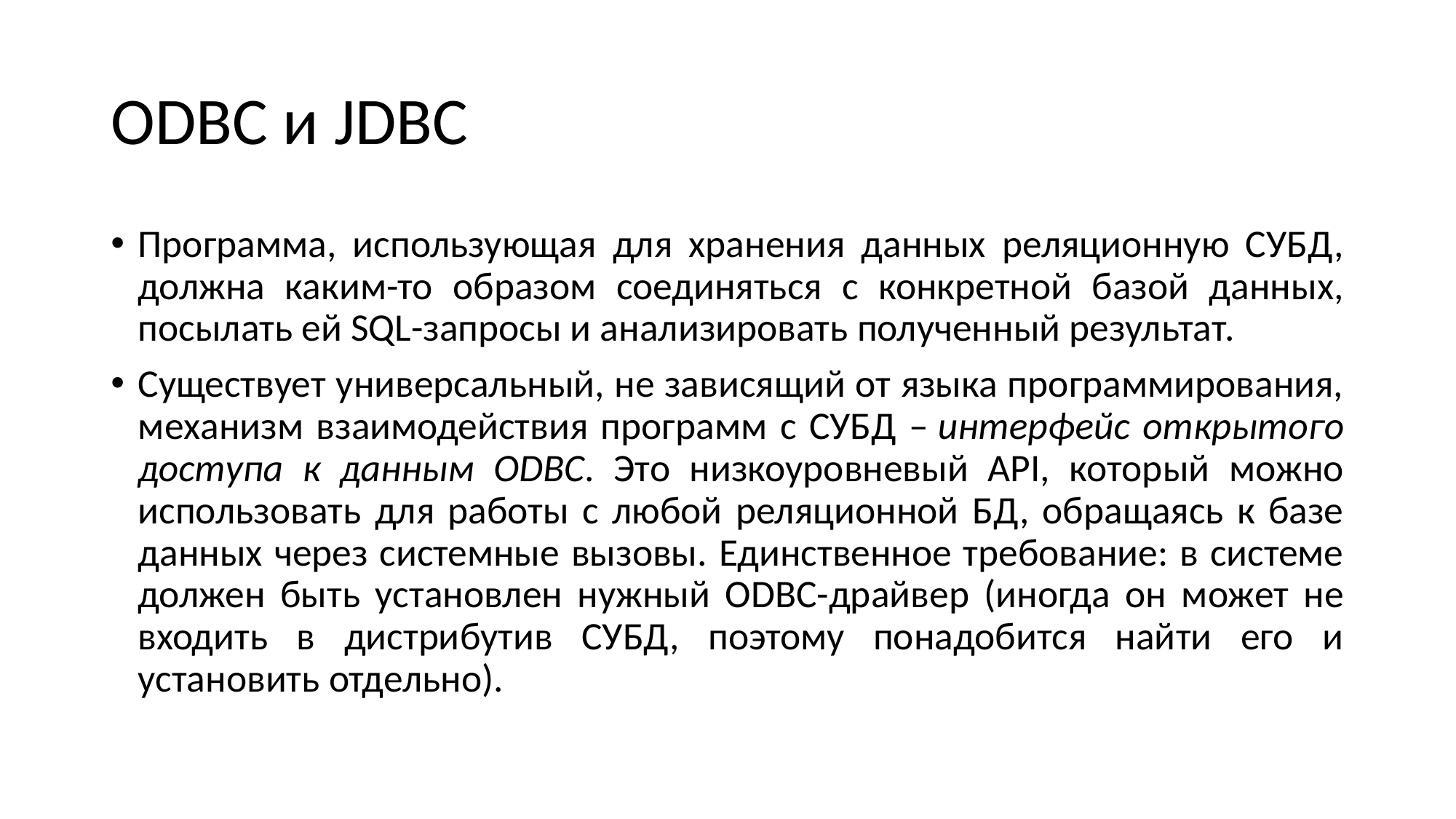

# ODBC и JDBC
Программа, использующая для хранения данных реляционную СУБД, должна каким-то образом соединяться с конкретной базой данных, посылать ей SQL-запросы и анализировать полученный результат.
Существует универсальный, не зависящий от языка программирования, механизм взаимодействия программ с СУБД – интерфейс открытого доступа к данным ODBC. Это низкоуровневый API, который можно использовать для работы с любой реляционной БД, обращаясь к базе данных через системные вызовы. Единственное требование: в системе должен быть установлен нужный ODBC-драйвер (иногда он может не входить в дистрибутив СУБД, поэтому понадобится найти его и установить отдельно).